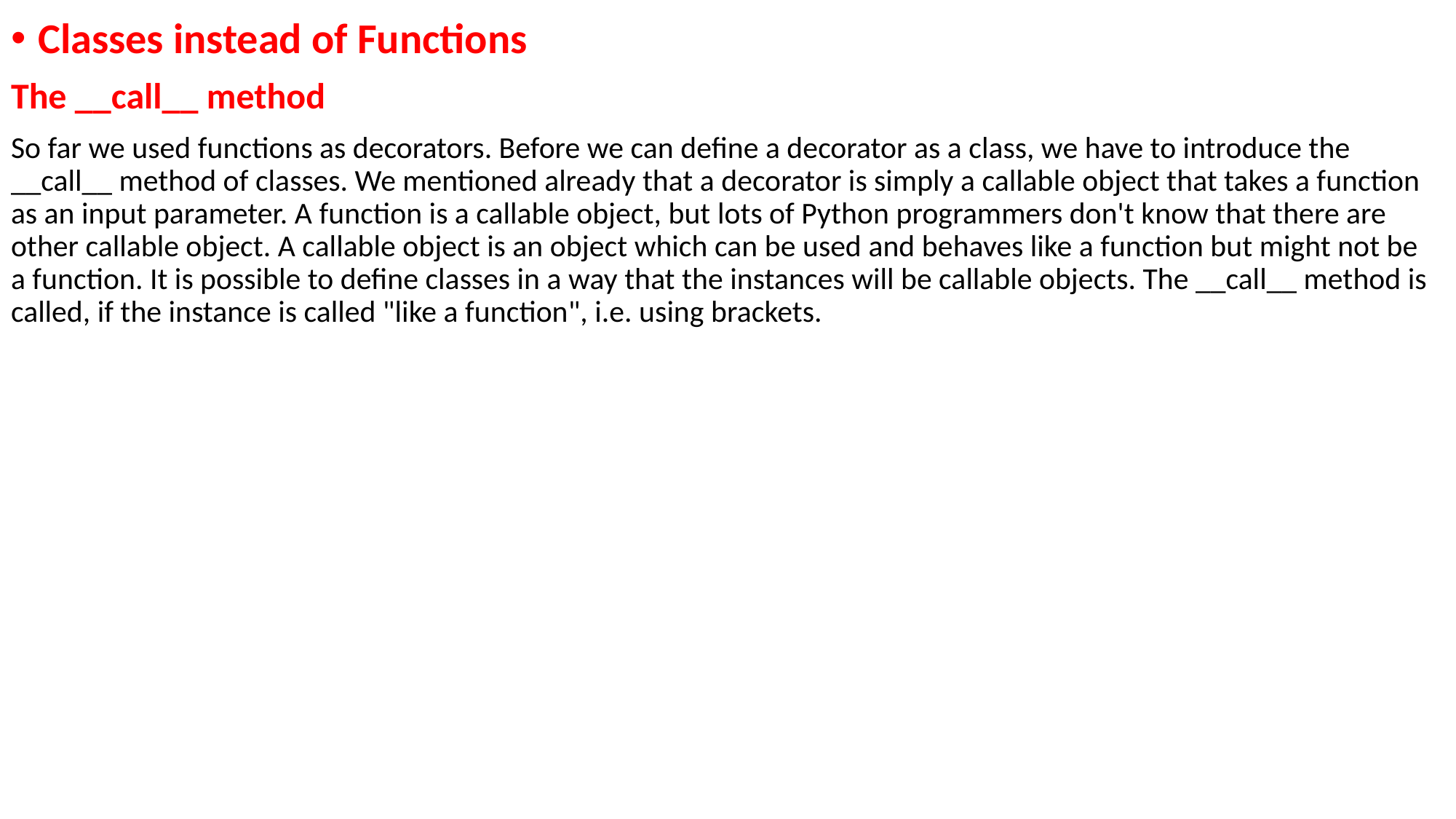

Classes instead of Functions
The __call__ method
So far we used functions as decorators. Before we can define a decorator as a class, we have to introduce the __call__ method of classes. We mentioned already that a decorator is simply a callable object that takes a function as an input parameter. A function is a callable object, but lots of Python programmers don't know that there are other callable object. A callable object is an object which can be used and behaves like a function but might not be a function. It is possible to define classes in a way that the instances will be callable objects. The __call__ method is called, if the instance is called "like a function", i.e. using brackets.